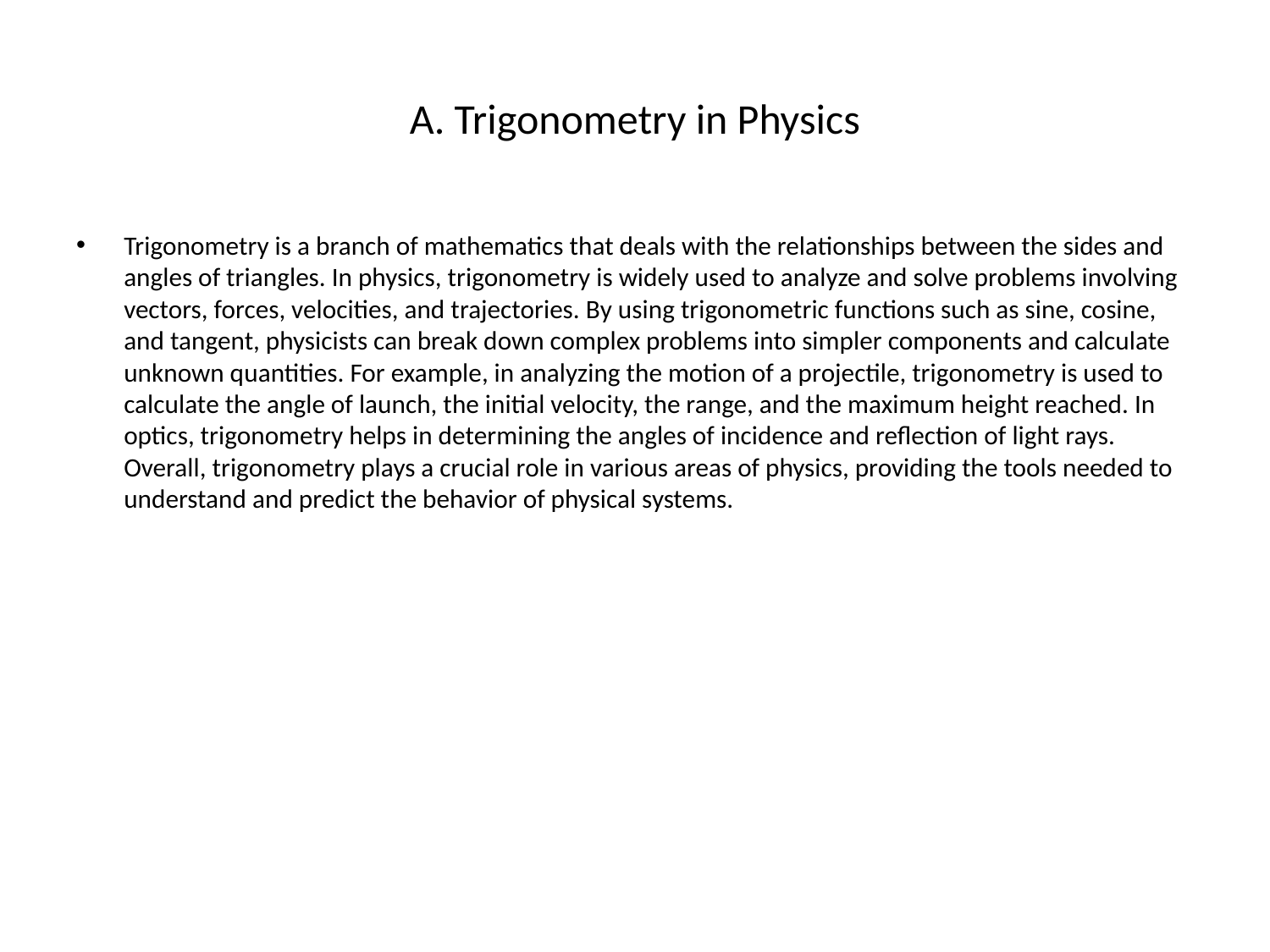

# A. Trigonometry in Physics
Trigonometry is a branch of mathematics that deals with the relationships between the sides and angles of triangles. In physics, trigonometry is widely used to analyze and solve problems involving vectors, forces, velocities, and trajectories. By using trigonometric functions such as sine, cosine, and tangent, physicists can break down complex problems into simpler components and calculate unknown quantities. For example, in analyzing the motion of a projectile, trigonometry is used to calculate the angle of launch, the initial velocity, the range, and the maximum height reached. In optics, trigonometry helps in determining the angles of incidence and reflection of light rays. Overall, trigonometry plays a crucial role in various areas of physics, providing the tools needed to understand and predict the behavior of physical systems.